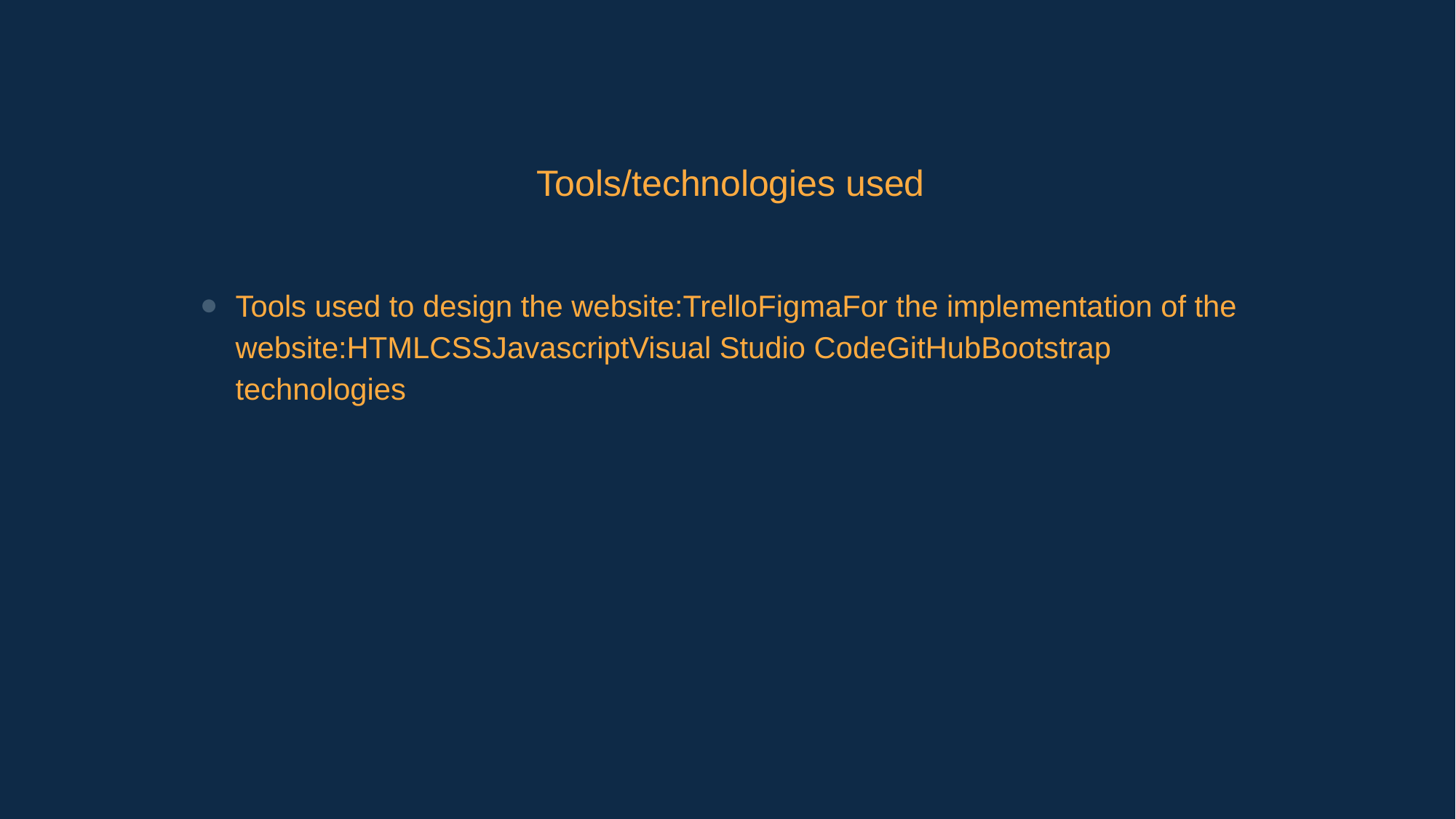

# Tools/technologies used
Tools used to design the website:TrelloFigmaFor the implementation of the website:HTMLCSSJavascriptVisual Studio CodeGitHubBootstrap technologies